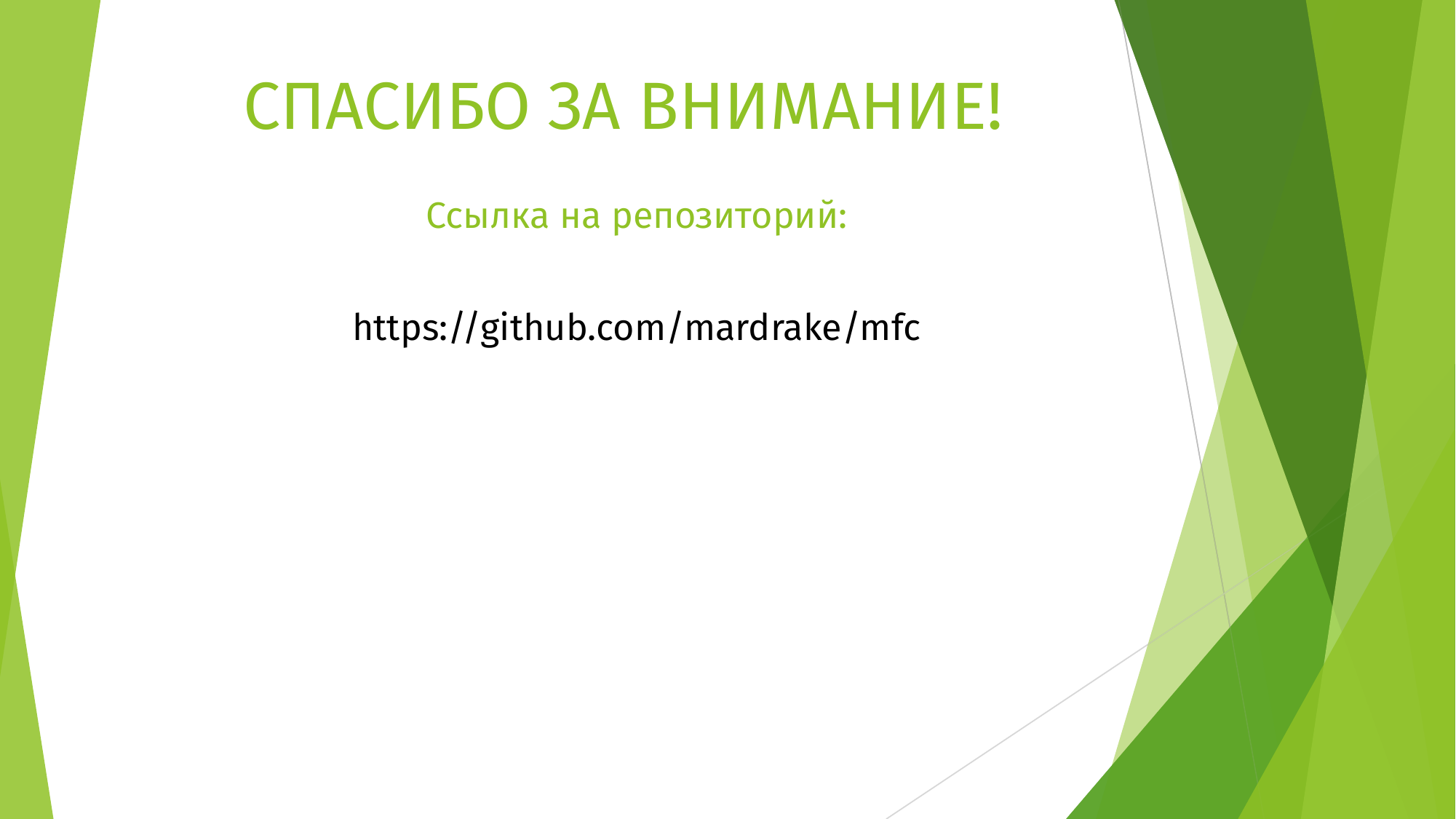

СПАСИБО ЗА ВНИМАНИЕ!
Ссылка на репозиторий:
https://github.com/mardrake/mfc